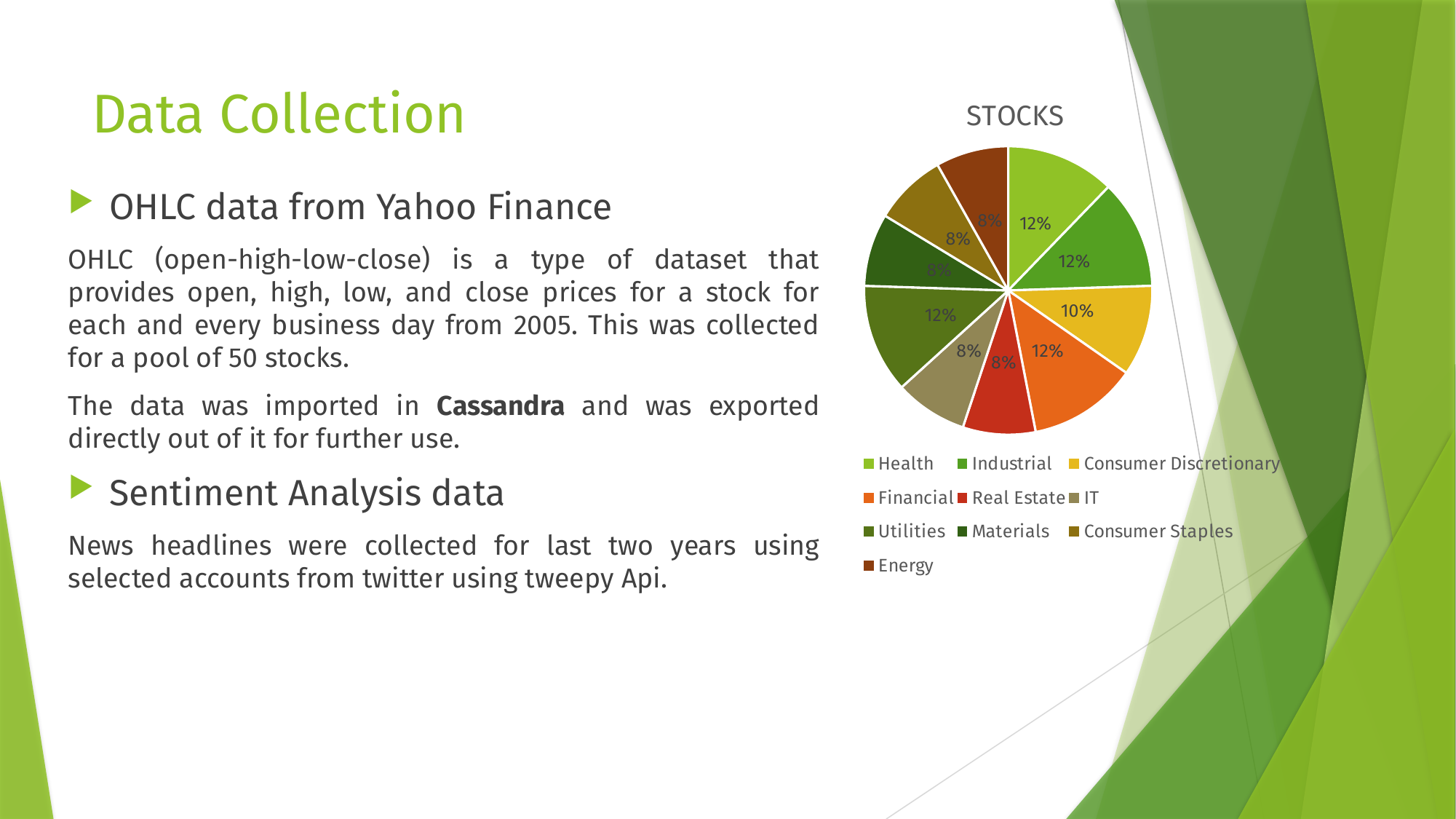

# Data Collection

### Chart:

| Category | STOCKS |
|---|---|
| Health | 6.0 |
| Industrial | 6.0 |
| Consumer Discretionary | 5.0 |
| Financial | 6.0 |
| Real Estate | 4.0 |
| IT | 4.0 |
| Utilities | 6.0 |
| Materials | 4.0 |
| Consumer Staples | 4.0 |
| Energy | 4.0 |
OHLC data from Yahoo Finance
OHLC (open-high-low-close) is a type of dataset that provides open, high, low, and close prices for a stock for each and every business day from 2005. This was collected for a pool of 50 stocks.
The data was imported in Cassandra and was exported directly out of it for further use.
Sentiment Analysis data
News headlines were collected for last two years using selected accounts from twitter using tweepy Api.